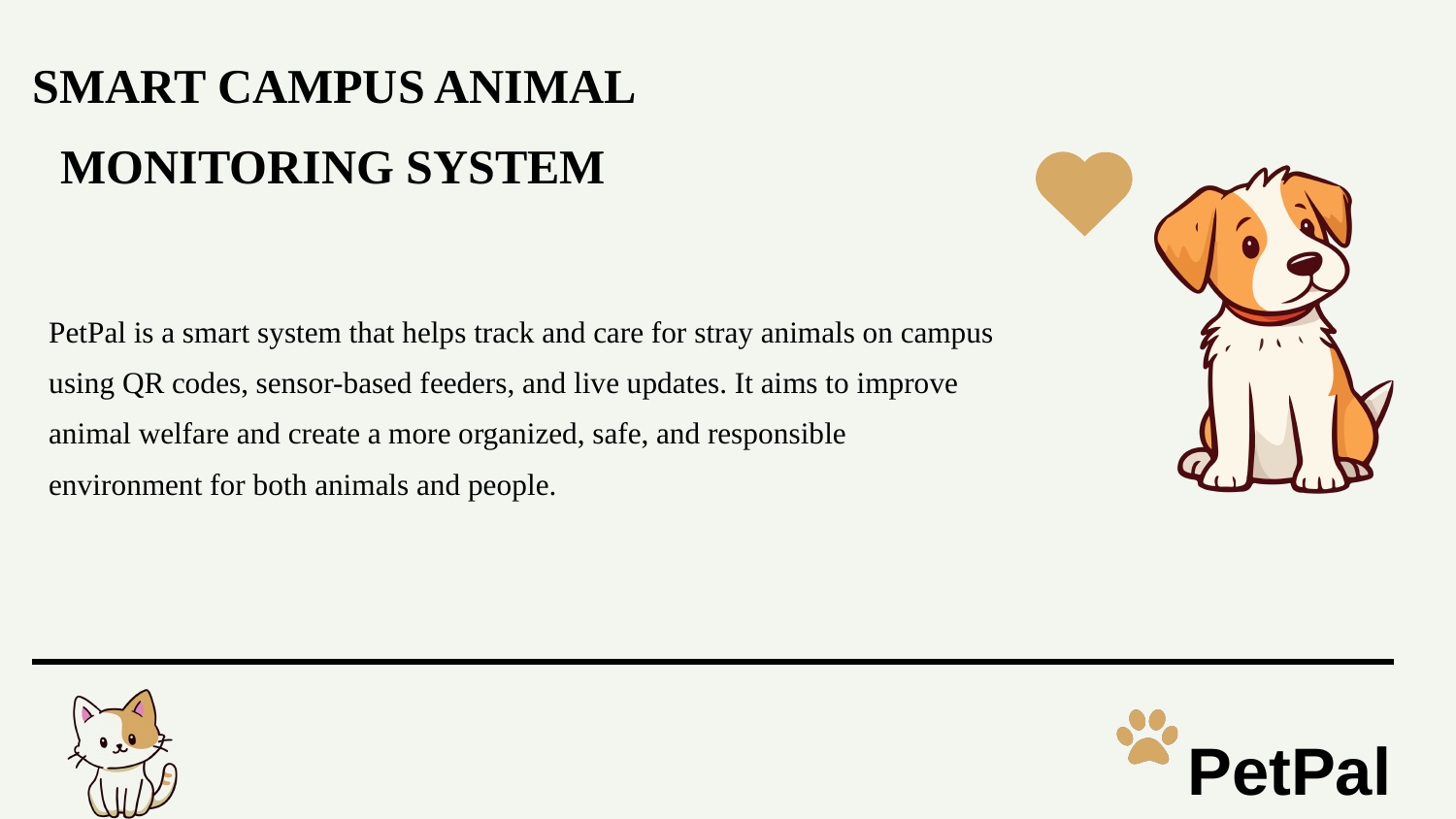

SMART CAMPUS ANIMAL MONITORING SYSTEM

PetPal is a smart system that helps track and care for stray animals on campus using QR codes, sensor-based feeders, and live updates. It aims to improve animal welfare and create a more organized, safe, and responsible environment for both animals and people.

PetPal